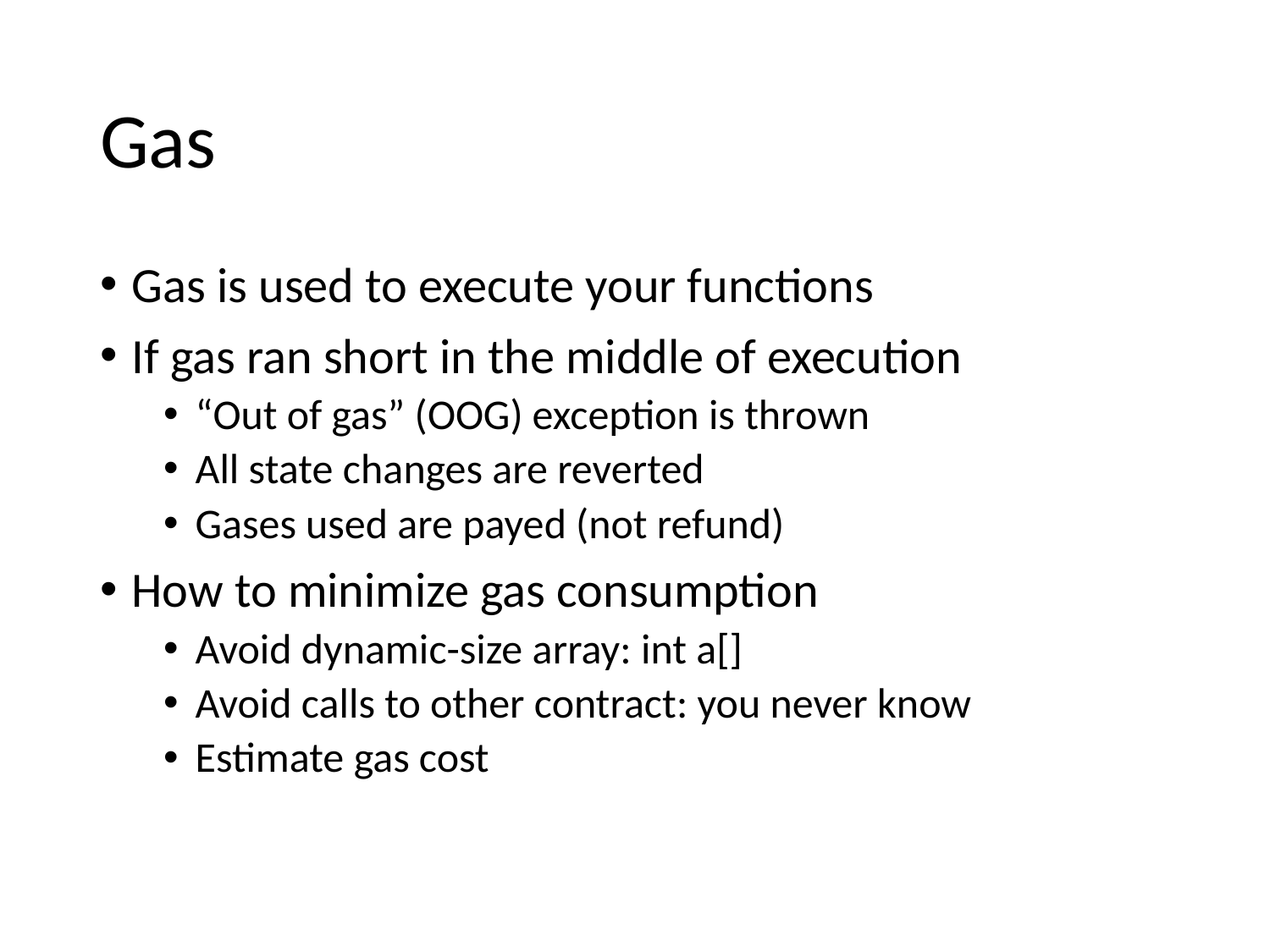

# Gas
Gas is used to execute your functions
If gas ran short in the middle of execution
“Out of gas” (OOG) exception is thrown
All state changes are reverted
Gases used are payed (not refund)
How to minimize gas consumption
Avoid dynamic-size array: int a[]
Avoid calls to other contract: you never know
Estimate gas cost